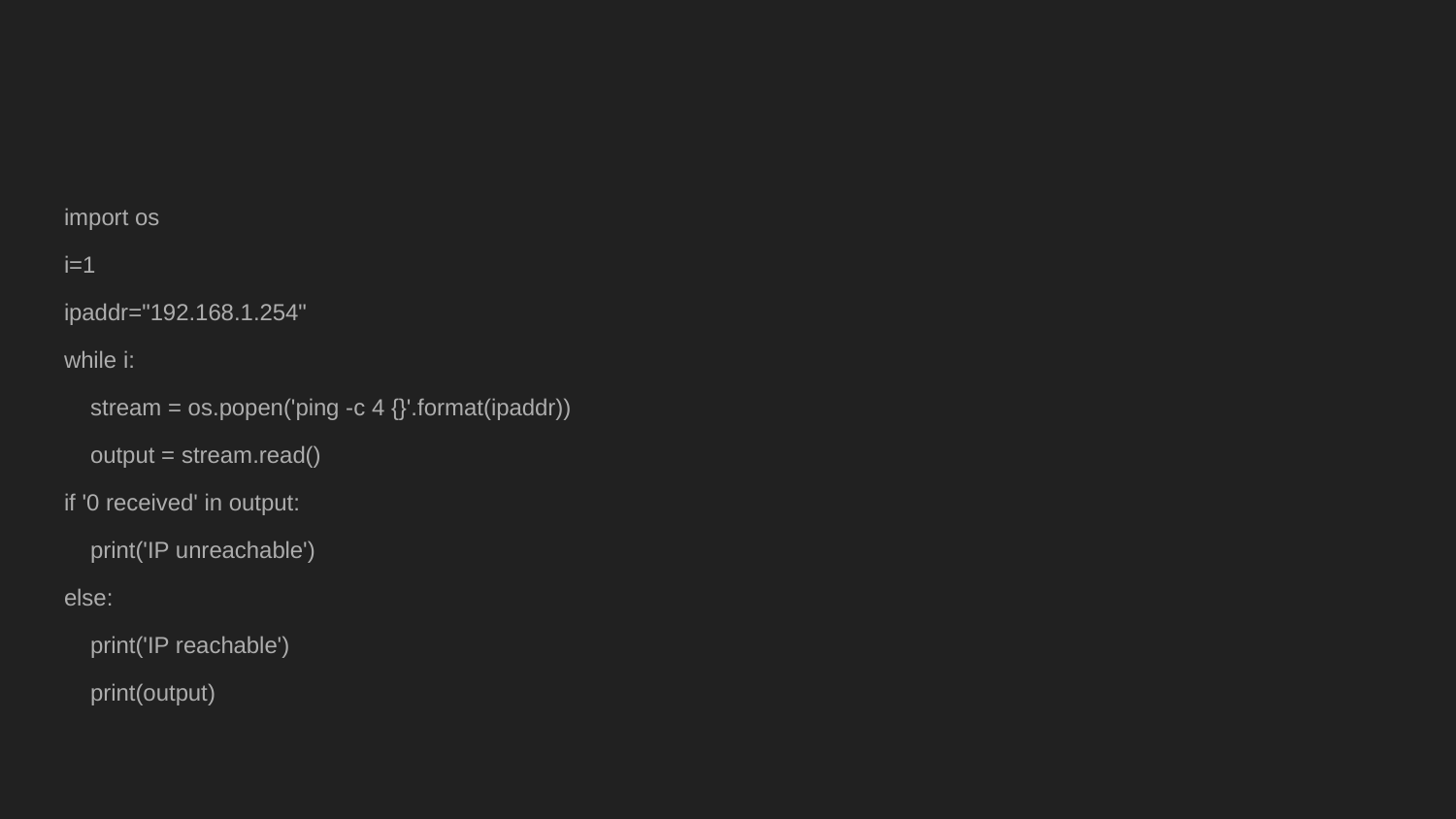

#
import os
i=1
ipaddr="192.168.1.254"
while i:
    stream = os.popen('ping -c 4 {}'.format(ipaddr))
    output = stream.read()
if '0 received' in output:
    print('IP unreachable')
else:
    print('IP reachable')
    print(output)